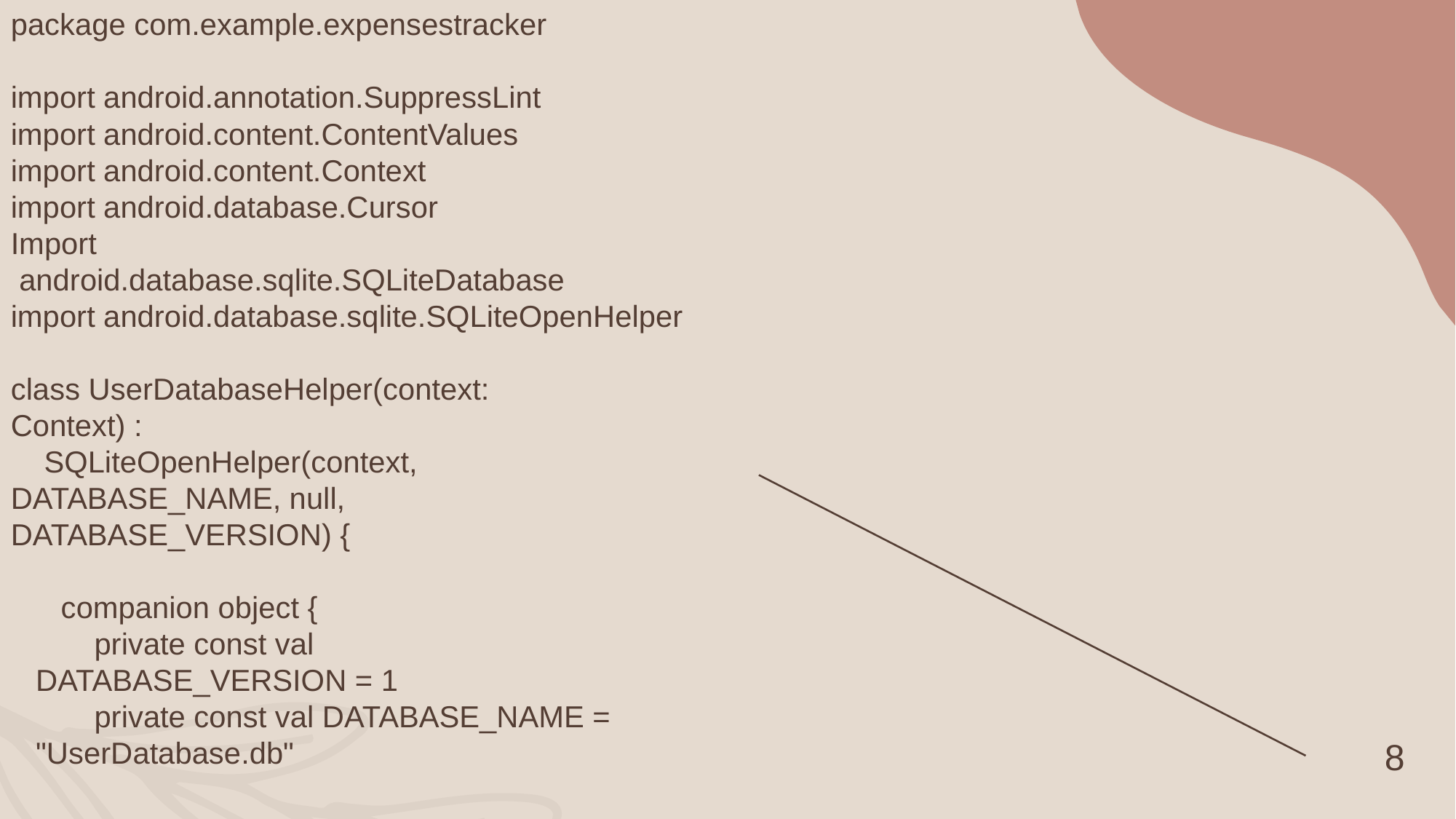

package com.example.expensestracker

import android.annotation.SuppressLint
import android.content.ContentValues
import android.content.Context
import android.database.Cursor
Import
 android.database.sqlite.SQLiteDatabase
import android.database.sqlite.SQLiteOpenHelper

class UserDatabaseHelper(context:
Context) :
    SQLiteOpenHelper(context,
DATABASE_NAME, null,
DATABASE_VERSION) {

      companion object {
          private const val
   DATABASE_VERSION = 1
          private const val DATABASE_NAME =
   "UserDatabase.db"

8